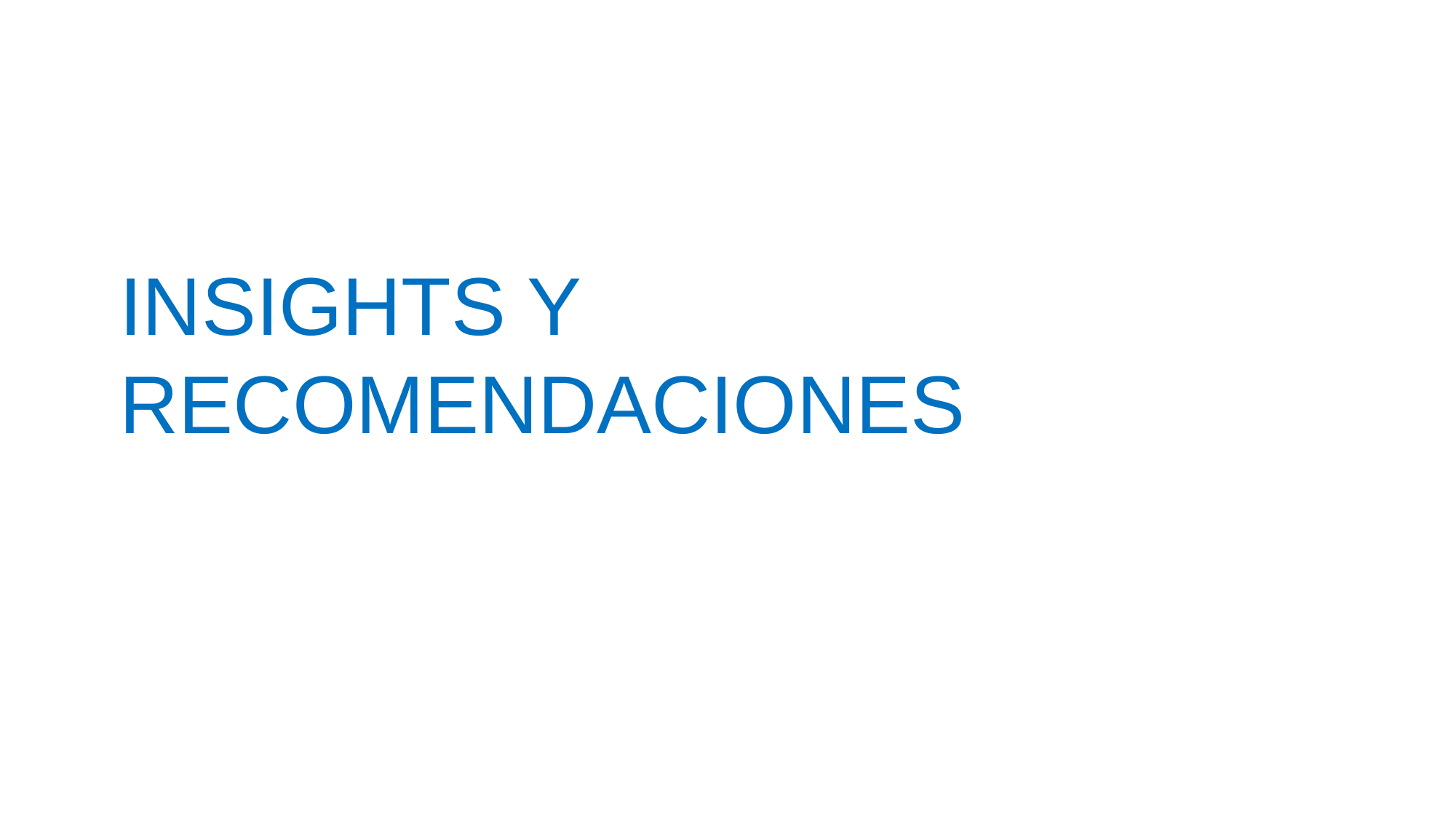

INSIGHTS Y RECOMENDACIONES
Esta foto de Autor desconocido está bajo licencia CC BY-SA